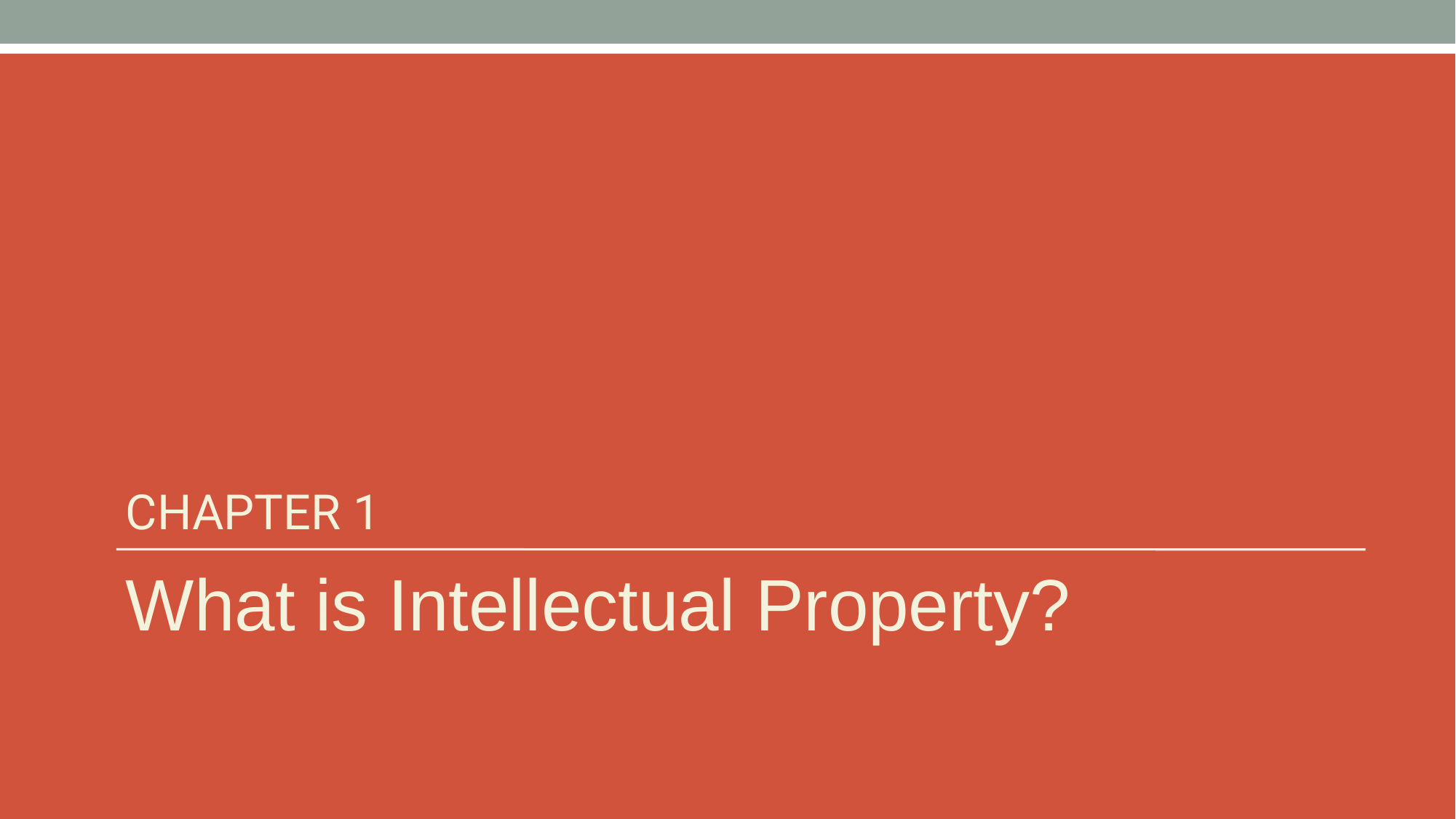

# CHAPTER 1
What is Intellectual Property?